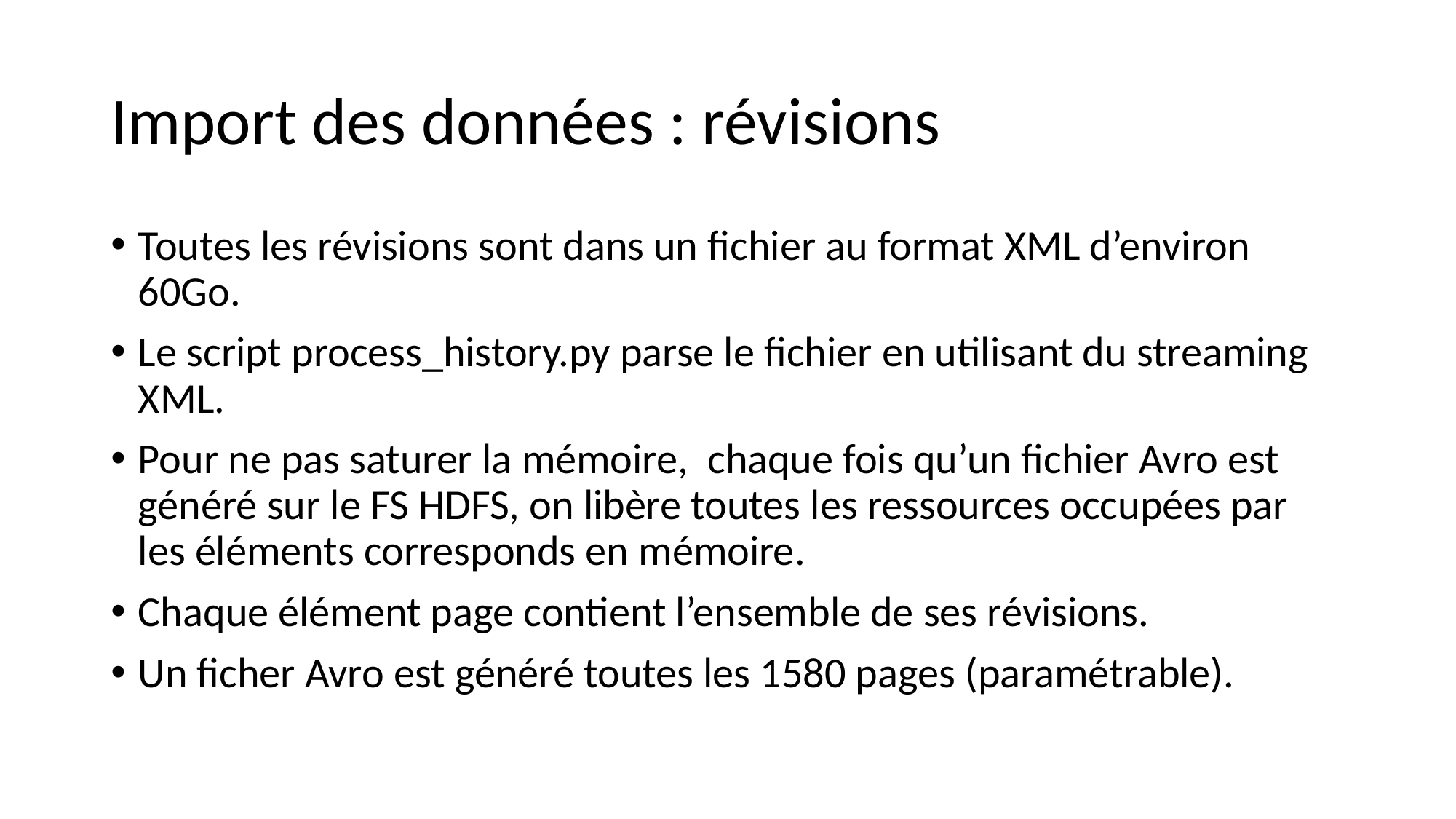

# Import des données : révisions
Toutes les révisions sont dans un fichier au format XML d’environ 60Go.
Le script process_history.py parse le fichier en utilisant du streaming XML.
Pour ne pas saturer la mémoire,  chaque fois qu’un fichier Avro est généré sur le FS HDFS, on libère toutes les ressources occupées par les éléments corresponds en mémoire.
Chaque élément page contient l’ensemble de ses révisions.
Un ficher Avro est généré toutes les 1580 pages (paramétrable).